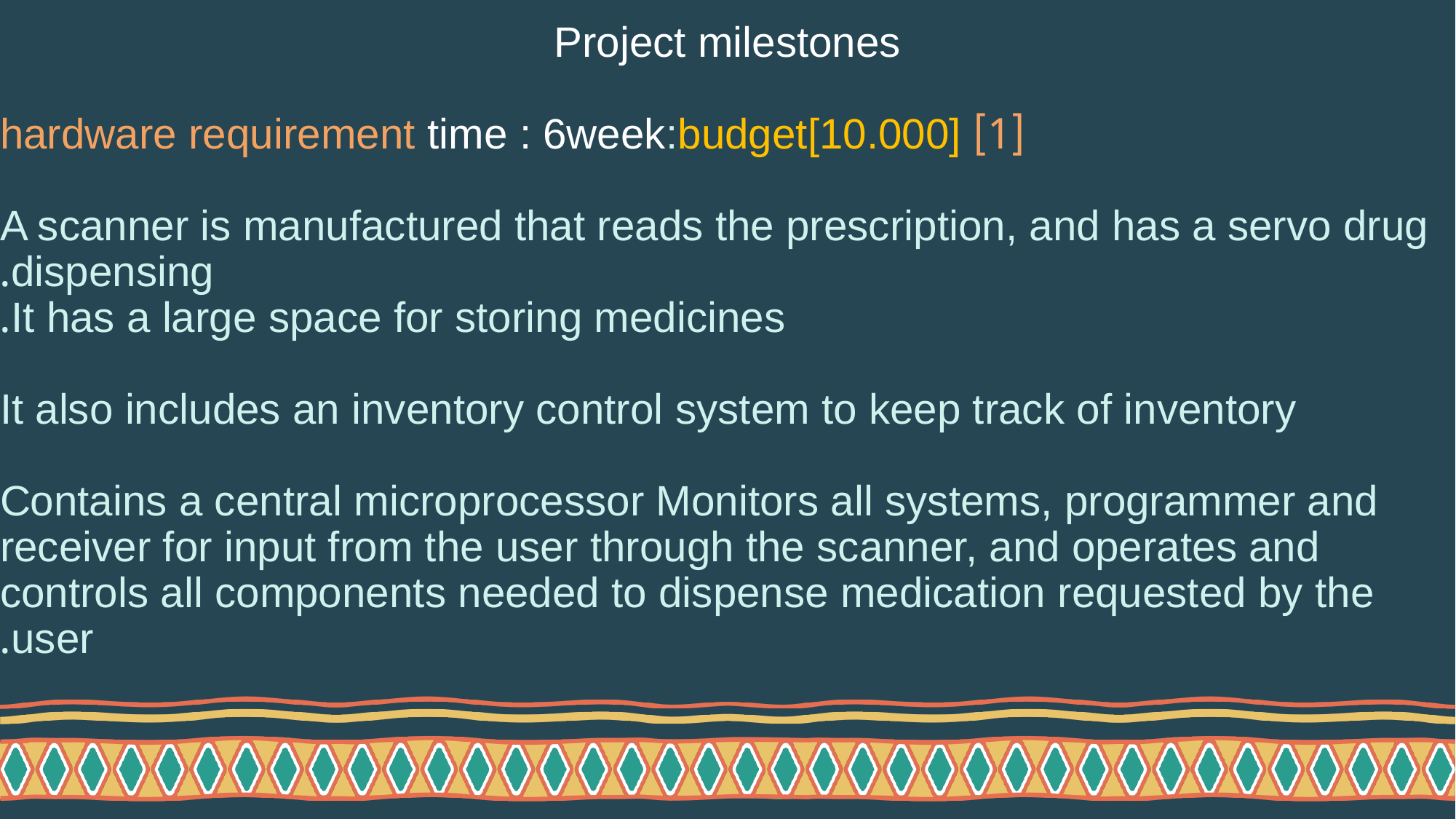

Project milestones

[1] hardware requirement time : 6week:budget[10.000]

A scanner is manufactured that reads the prescription, and has a servo drug
 dispensing.
It has a large space for storing medicines.

It also includes an inventory control system to keep track of inventory

Contains a central microprocessor Monitors all systems, programmer and
receiver for input from the user through the scanner, and operates and controls all components needed to dispense medication requested by the user.